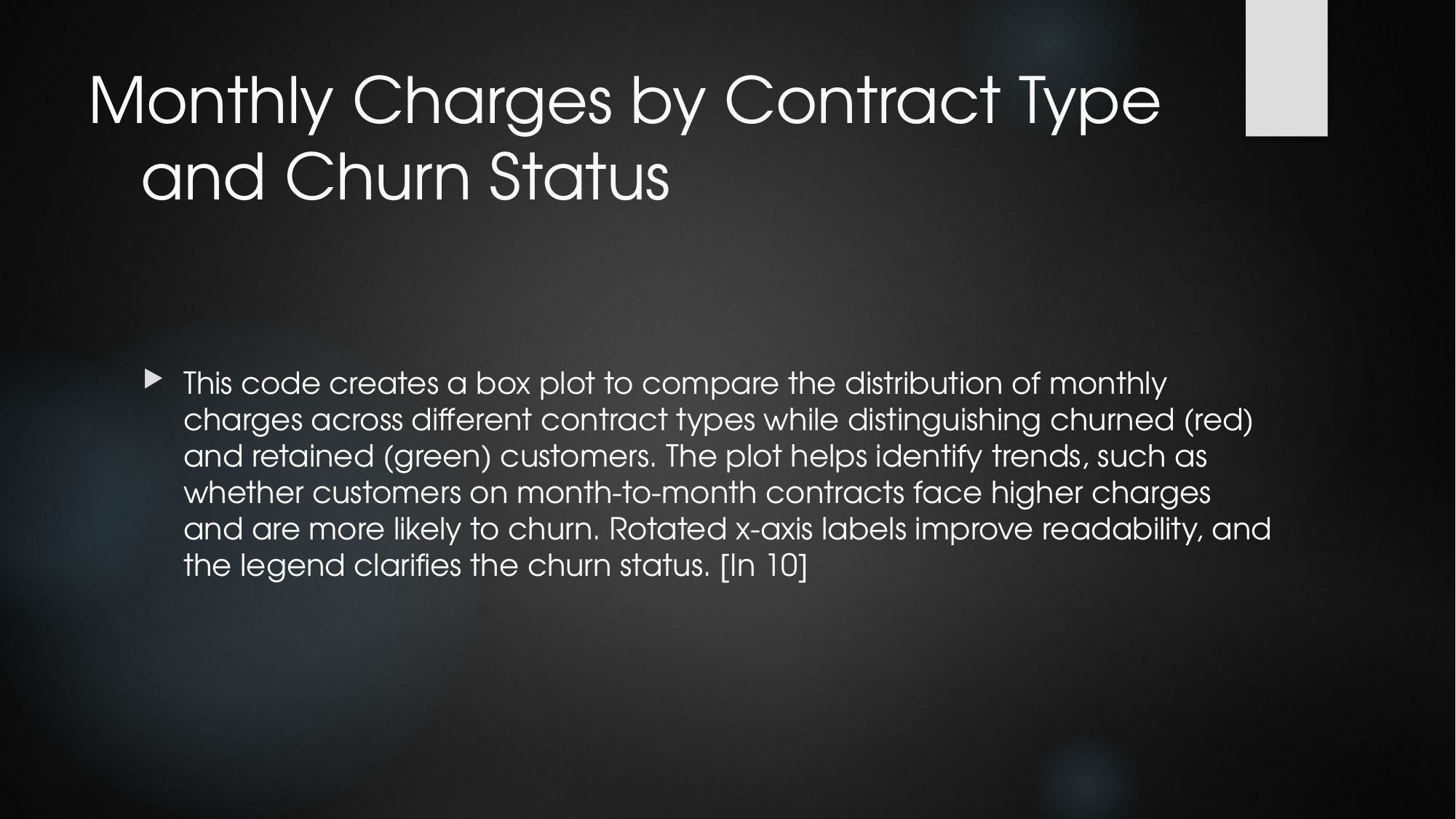

# Monthly Charges by Contract Type     and Churn Status
This code creates a box plot to compare the distribution of monthly charges across different contract types while distinguishing churned (red) and retained (green) customers. The plot helps identify trends, such as whether customers on month-to-month contracts face higher charges and are more likely to churn. Rotated x-axis labels improve readability, and the legend clarifies the churn status. [In 10]